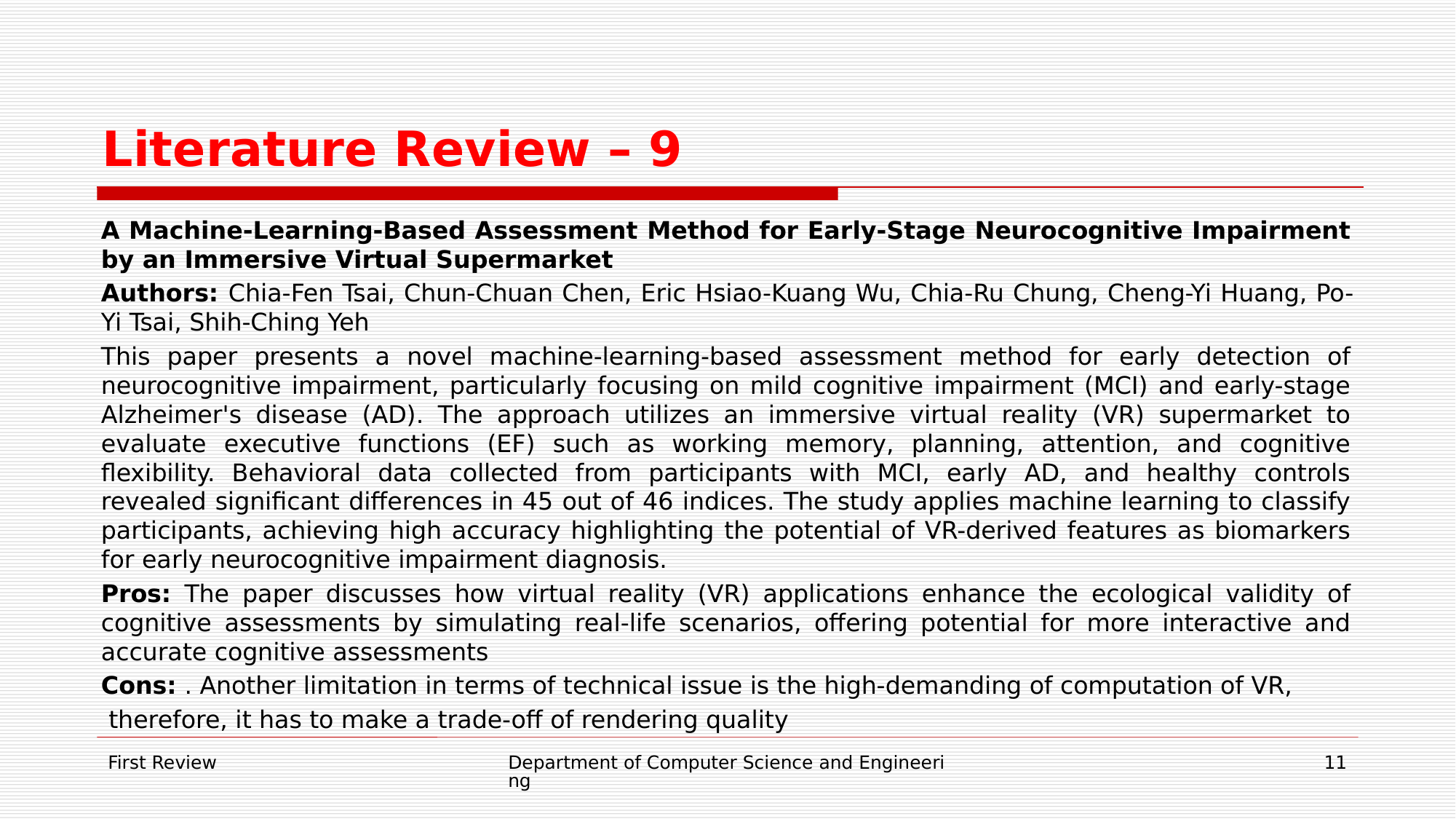

# Literature Review – 9
A Machine-Learning-Based Assessment Method for Early-Stage Neurocognitive Impairment by an Immersive Virtual Supermarket
Authors: Chia-Fen Tsai, Chun-Chuan Chen, Eric Hsiao-Kuang Wu, Chia-Ru Chung, Cheng-Yi Huang, Po-Yi Tsai, Shih-Ching Yeh
This paper presents a novel machine-learning-based assessment method for early detection of neurocognitive impairment, particularly focusing on mild cognitive impairment (MCI) and early-stage Alzheimer's disease (AD). The approach utilizes an immersive virtual reality (VR) supermarket to evaluate executive functions (EF) such as working memory, planning, attention, and cognitive flexibility. Behavioral data collected from participants with MCI, early AD, and healthy controls revealed significant differences in 45 out of 46 indices. The study applies machine learning to classify participants, achieving high accuracy highlighting the potential of VR-derived features as biomarkers for early neurocognitive impairment diagnosis.
Pros: The paper discusses how virtual reality (VR) applications enhance the ecological validity of cognitive assessments by simulating real-life scenarios, offering potential for more interactive and accurate cognitive assessments
Cons: . Another limitation in terms of technical issue is the high-demanding of computation of VR,
 therefore, it has to make a trade-off of rendering quality

First Review
Department of Computer Science and Engineering
11